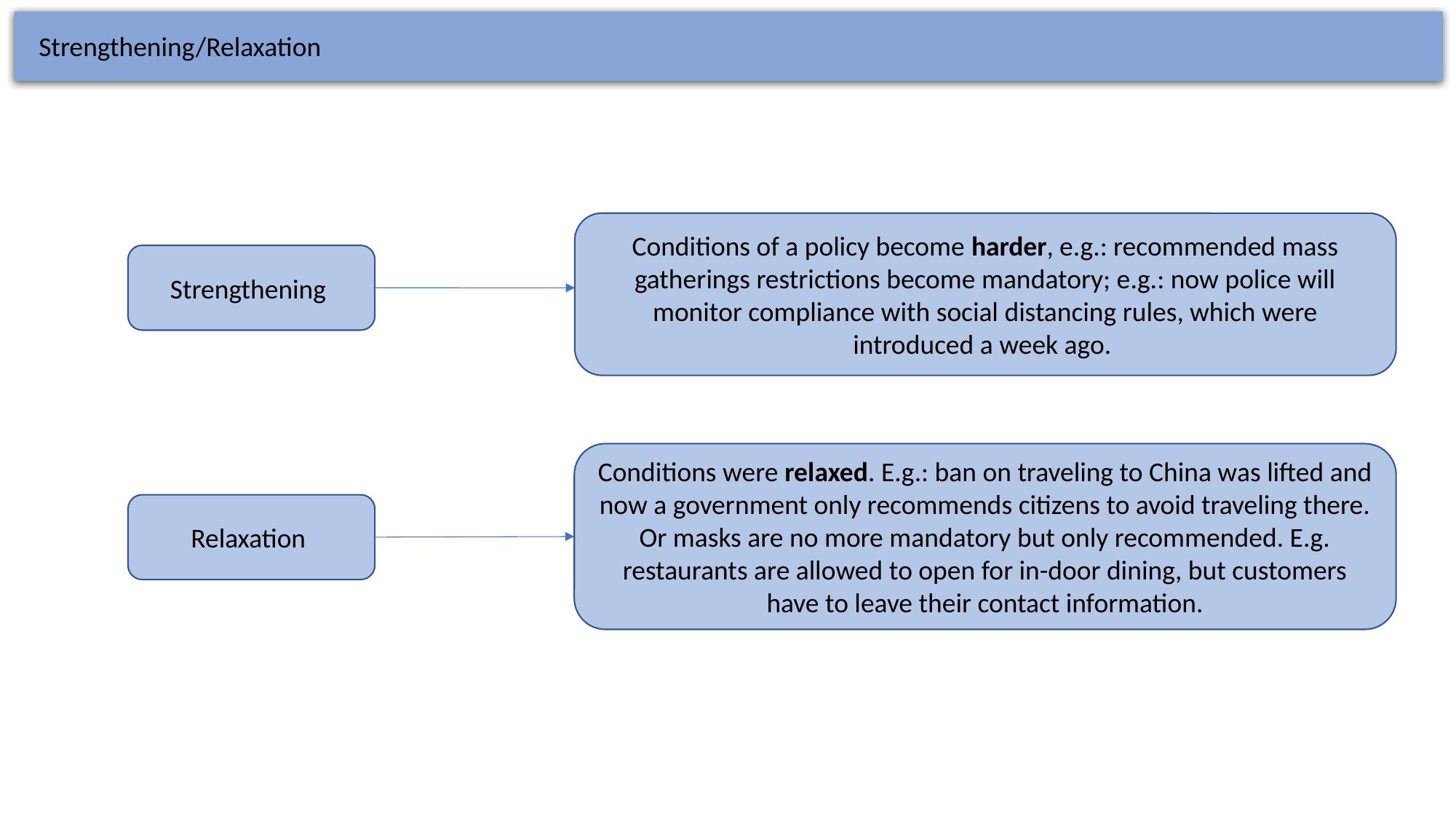

Strengthening/Relaxation
Conditions of a policy become harder, e.g.: recommended mass gatherings restrictions become mandatory; e.g.: now police will monitor compliance with social distancing rules, which were introduced a week ago.
Strengthening

Conditions were relaxed. E.g.: ban on traveling to China was lifted and now a government only recommends citizens to avoid traveling there. Or masks are no more mandatory but only recommended. E.g. restaurants are allowed to open for in-door dining, but customers have to leave their contact information.
Relaxation